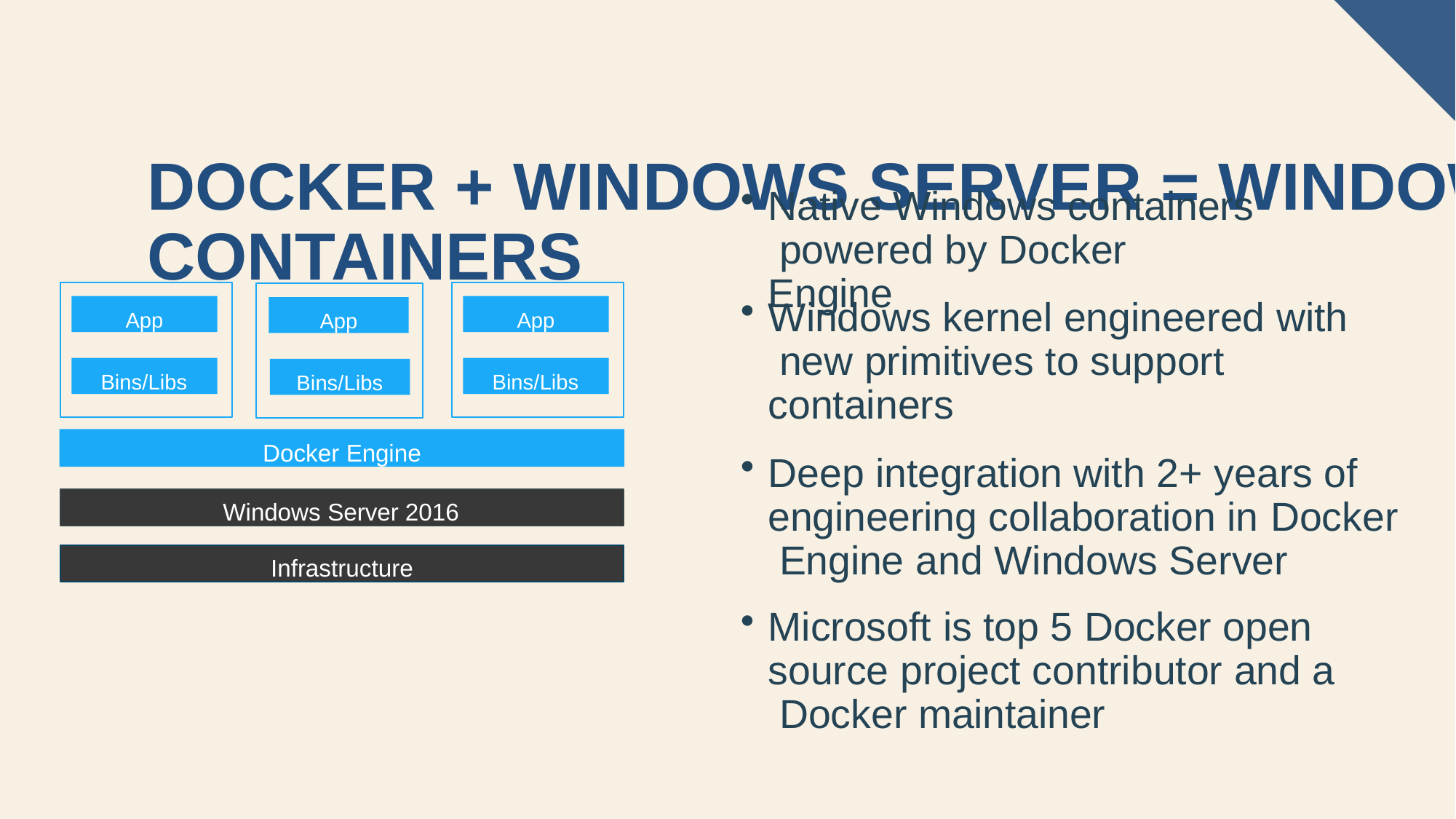

# Docker + Windows Server = Windows  Containers
Native Windows containers  powered by Docker Engine

Windows kernel engineered with  new primitives to support  containers
Deep integration with 2+ years of  engineering collaboration in Docker  Engine and Windows Server
Microsoft is top 5 Docker open  source project contributor and a  Docker maintainer
App
App
App
Bins/Libs
Bins/Libs
Bins/Libs
Docker Engine
Windows Server 2016
Infrastructure